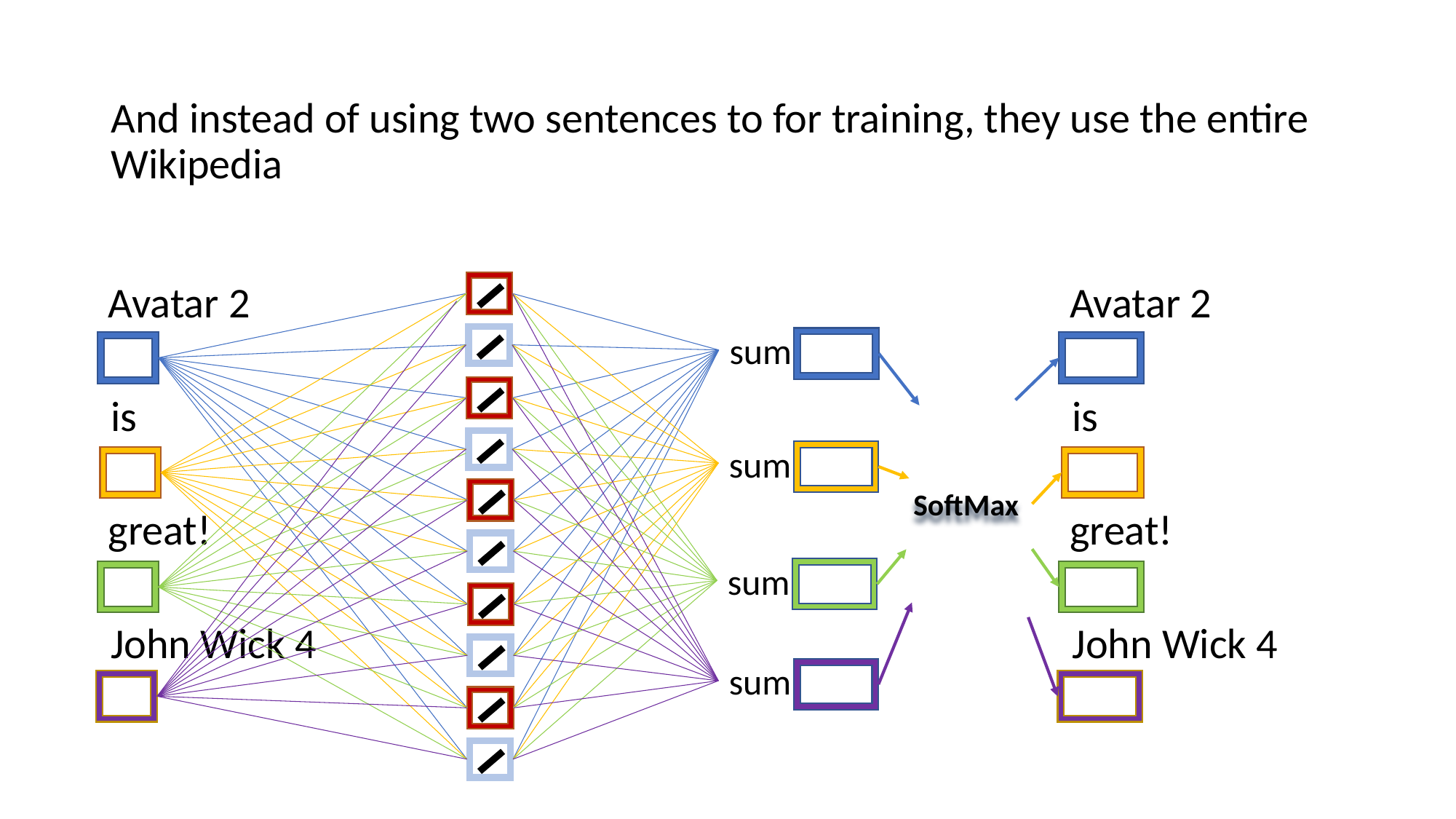

And instead of using two sentences to for training, they use the entire Wikipedia
Avatar 2
Avatar 2

sum

is
is

sum

SoftMax
great!
great!

sum

John Wick 4
John Wick 4

sum